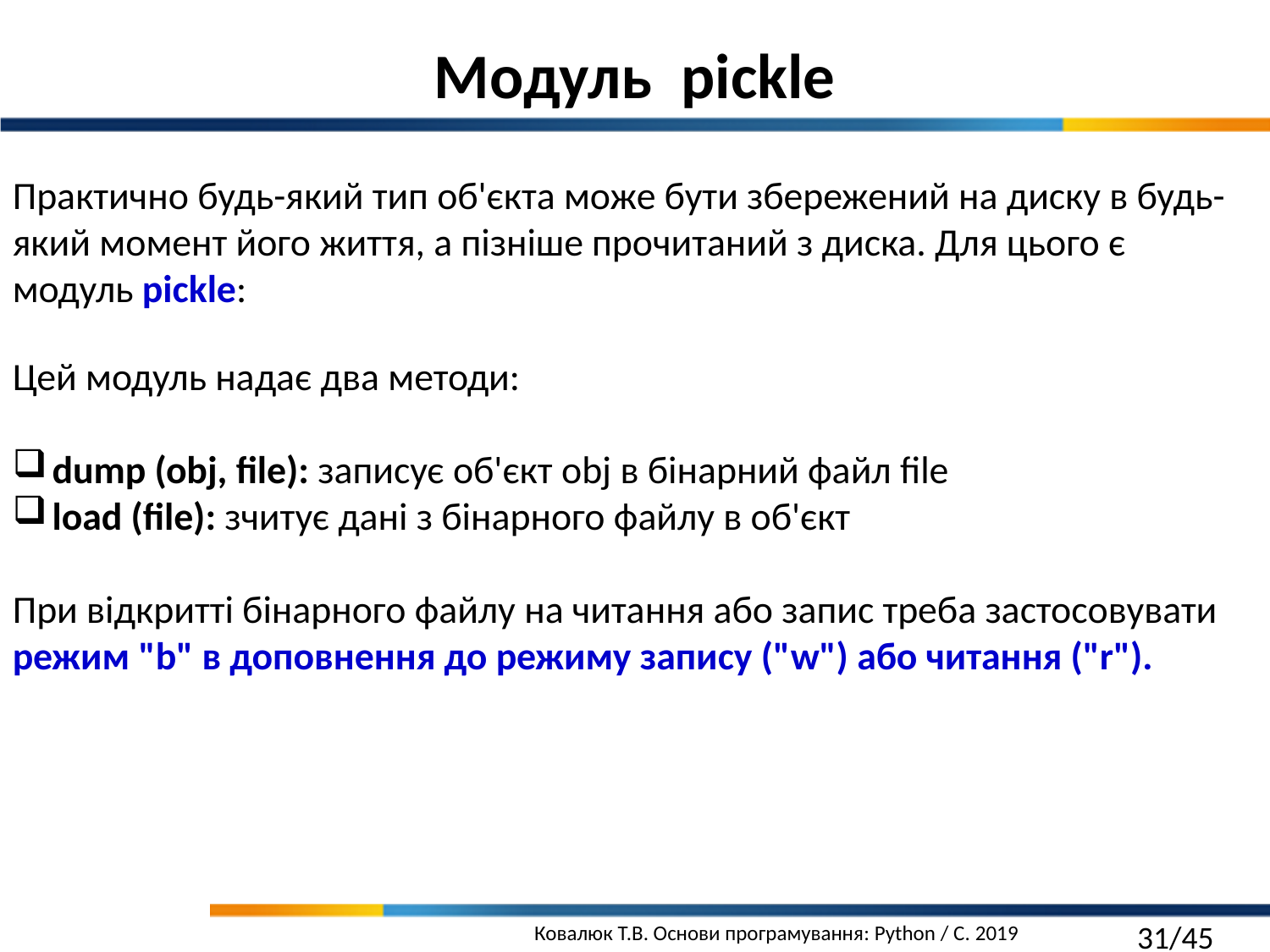

Модуль  pickle
Практично будь-який тип об'єкта може бути збережений на диску в будь-який момент його життя, а пізніше прочитаний з диска. Для цього є модуль pickle:
Цей модуль надає два методи:

dump (obj, file): записує об'єкт obj в бінарний файл file
load (file): зчитує дані з бінарного файлу в об'єкт

При відкритті бінарного файлу на читання або запис треба застосовувати режим "b" в доповнення до режиму запису ("w") або читання ("r").